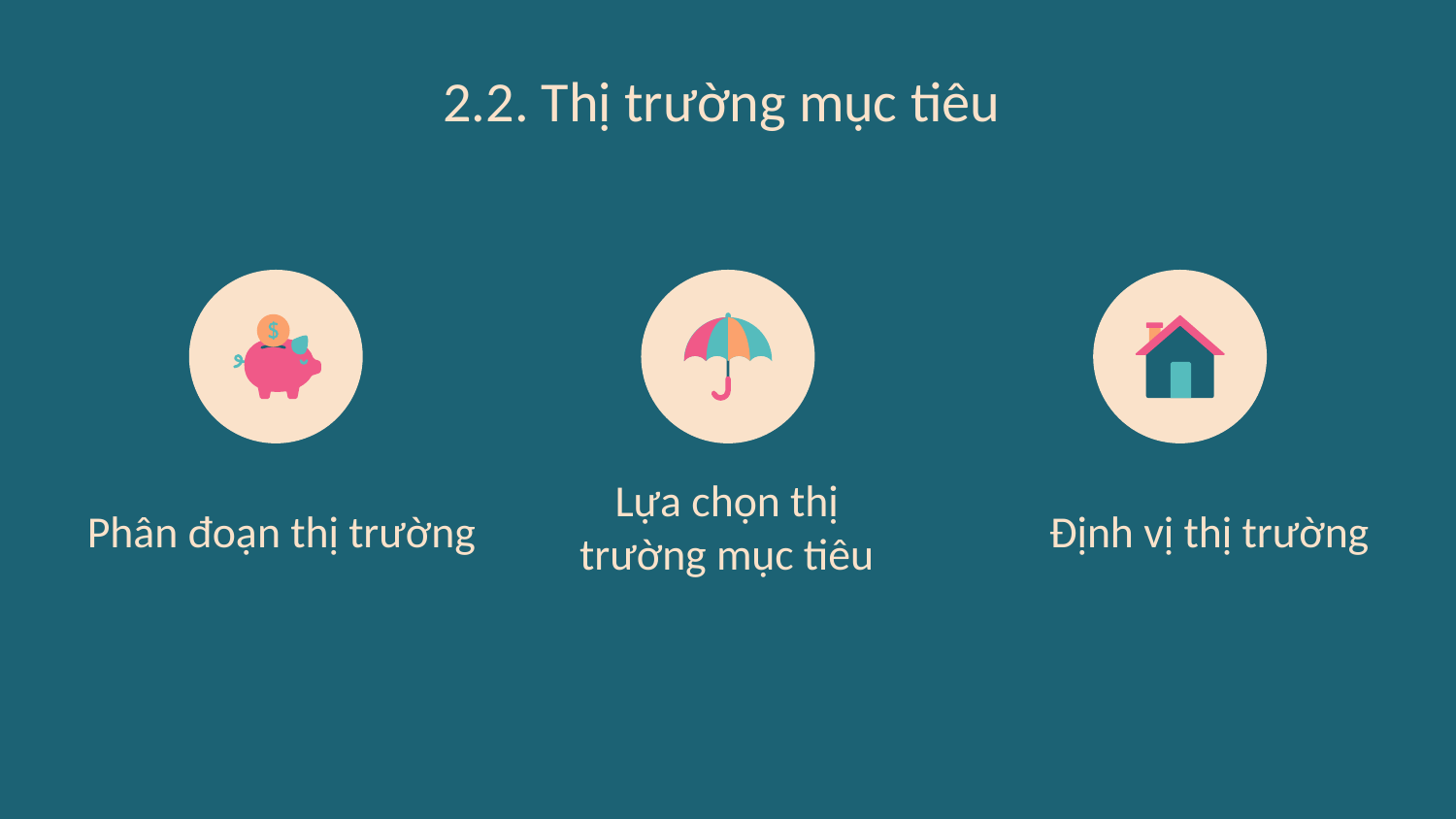

2.2. Thị trường mục tiêu

# Phân đoạn thị trường
Định vị thị trường
Lựa chọn thị trường mục tiêu